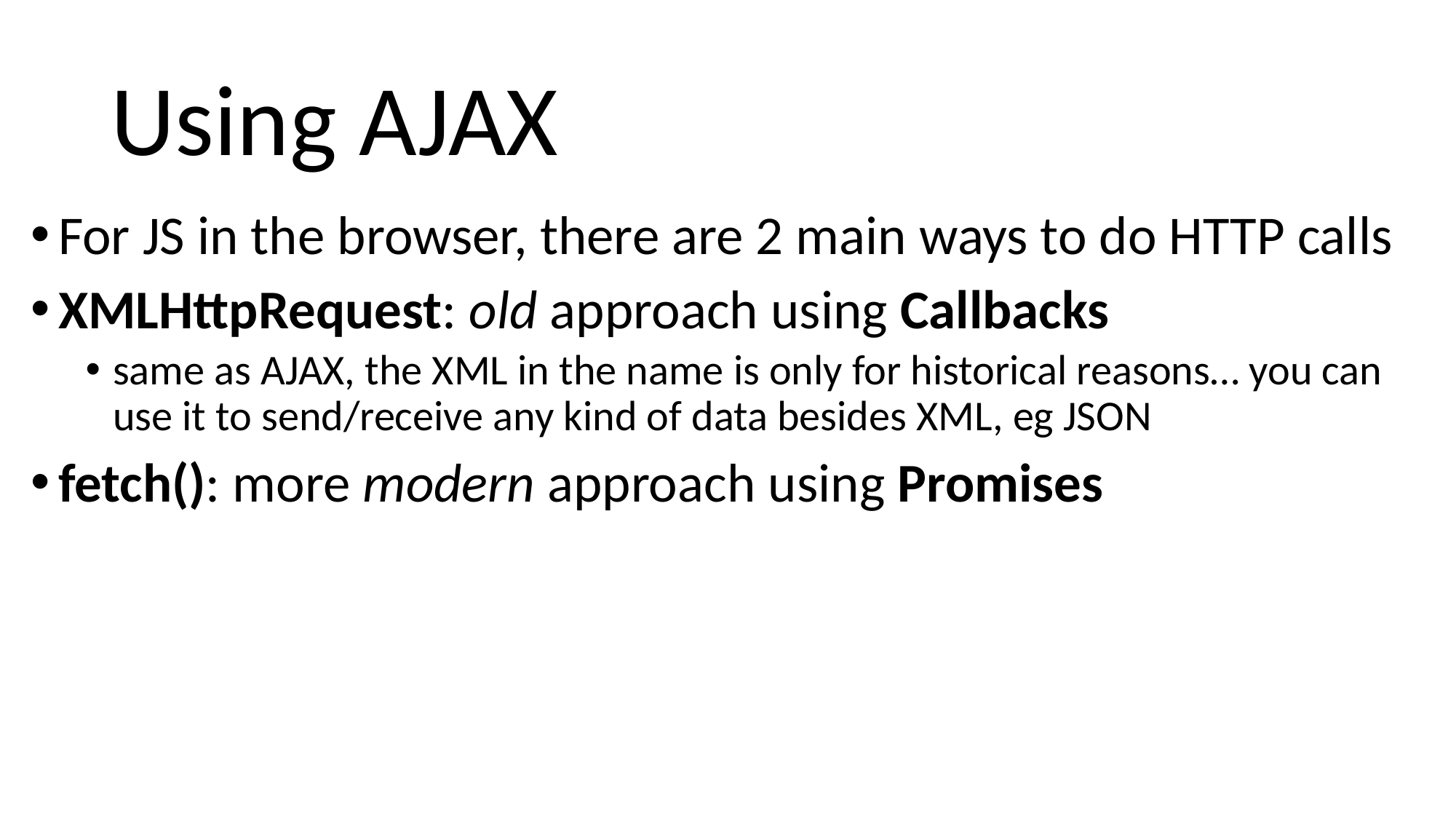

# Using AJAX
For JS in the browser, there are 2 main ways to do HTTP calls
XMLHttpRequest: old approach using Callbacks
same as AJAX, the XML in the name is only for historical reasons… you can use it to send/receive any kind of data besides XML, eg JSON
fetch(): more modern approach using Promises